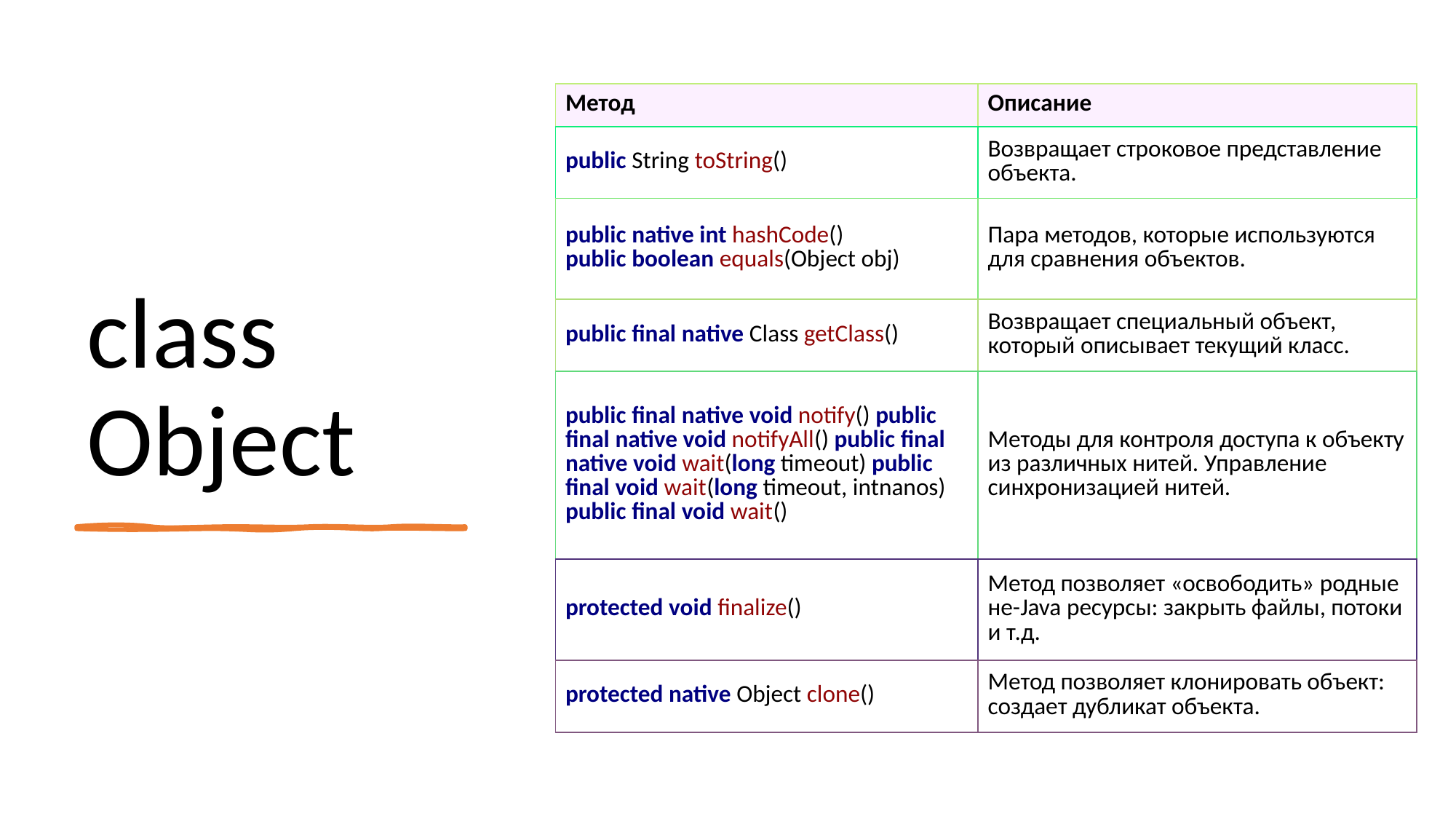

# class Object
| Метод | Описание |
| --- | --- |
| public String toString() | Возвращает строковое представление объекта. |
| public native int hashCode() public boolean equals(Object obj) | Пара методов, которые используются для сравнения объектов. |
| public final native Class getClass() | Возвращает специальный объект, который описывает текущий класс. |
| public final native void notify() public final native void notifyAll() public final native void wait(long timeout) public final void wait(long timeout, intnanos) public final void wait() | Методы для контроля доступа к объекту из различных нитей. Управление синхронизацией нитей. |
| protected void finalize() | Метод позволяет «освободить» родные не-Java ресурсы: закрыть файлы, потоки и т.д. |
| protected native Object clone() | Метод позволяет клонировать объект: создает дубликат объекта. |